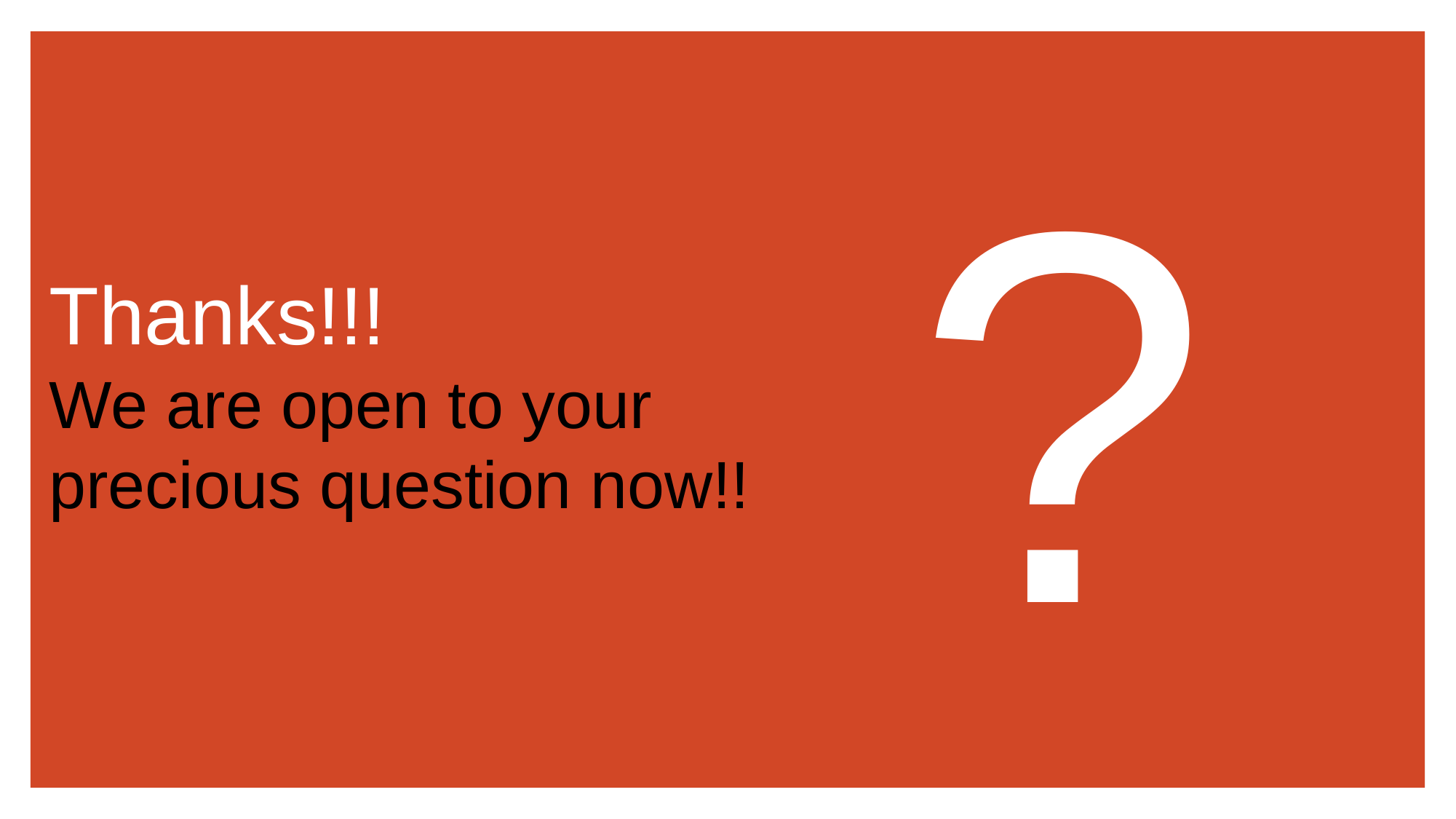

?
Thanks!!!
We are open to your
precious question now!!